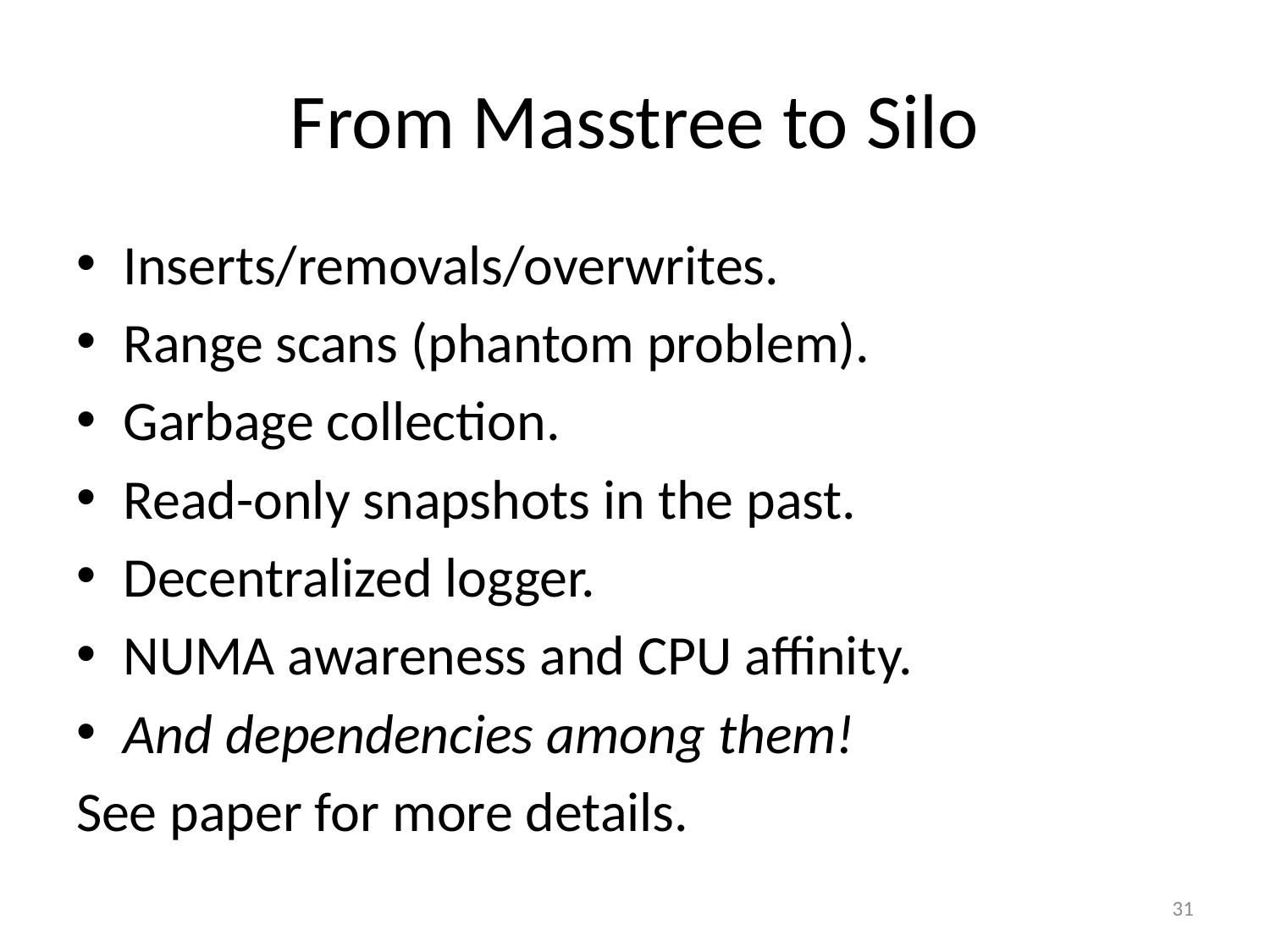

# From Masstree to Silo
Inserts/removals/overwrites.
Range scans (phantom problem).
Garbage collection.
Read-only snapshots in the past.
Decentralized logger.
NUMA awareness and CPU affinity.
And dependencies among them!
See paper for more details.
31